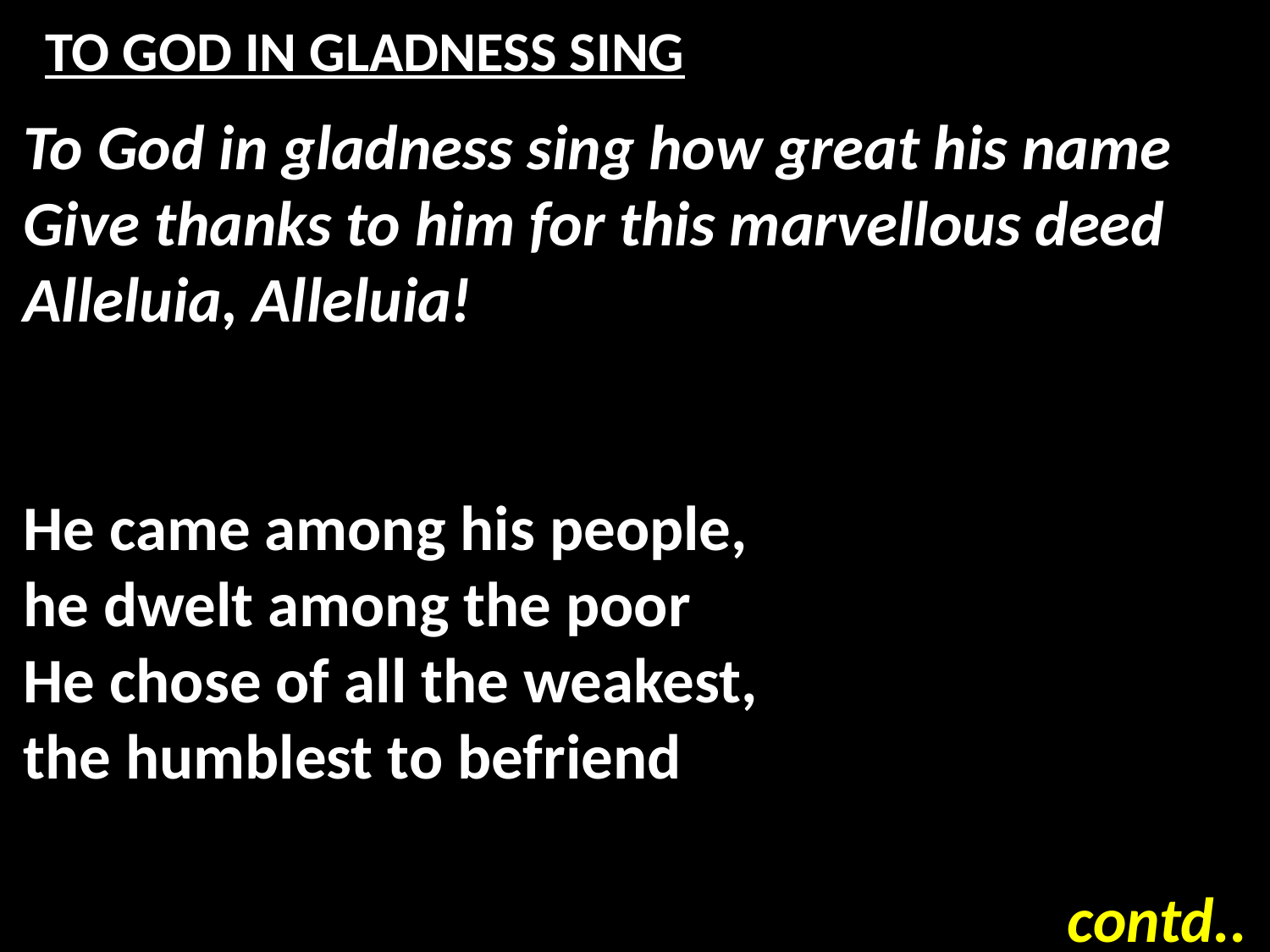

# TO GOD IN GLADNESS SING
To God in gladness sing how great his name
Give thanks to him for this marvellous deed
Alleluia, Alleluia!

He came among his people,
he dwelt among the poor
He chose of all the weakest,
the humblest to befriend
contd..